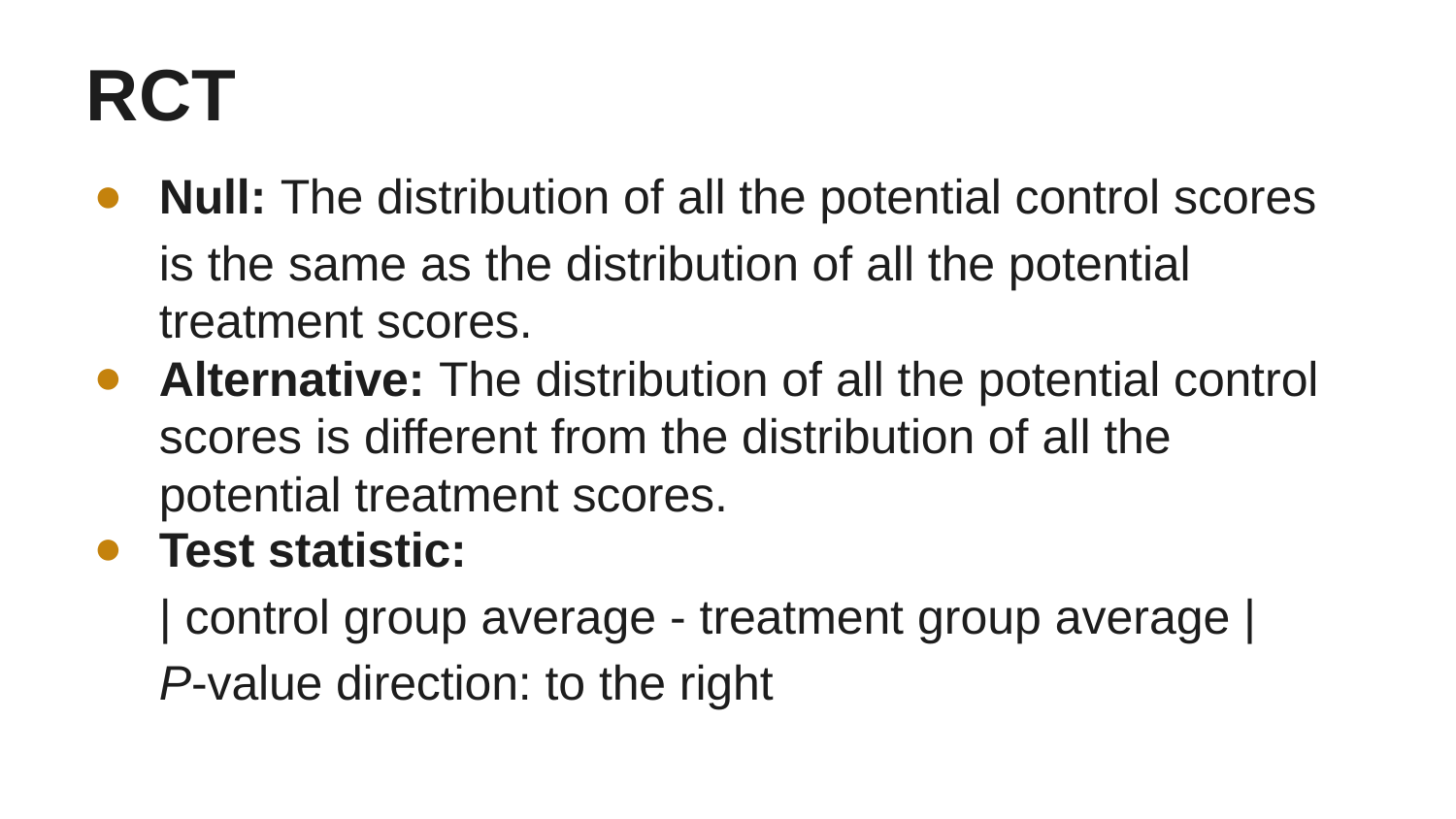

RCT

# Null: The distribution of all the potential control scores
is the same as the distribution of all the potential treatment scores.
Alternative: The distribution of all the potential control scores is different from the distribution of all the potential treatment scores.
Test statistic:
| control group average - treatment group average |
P-value direction: to the right